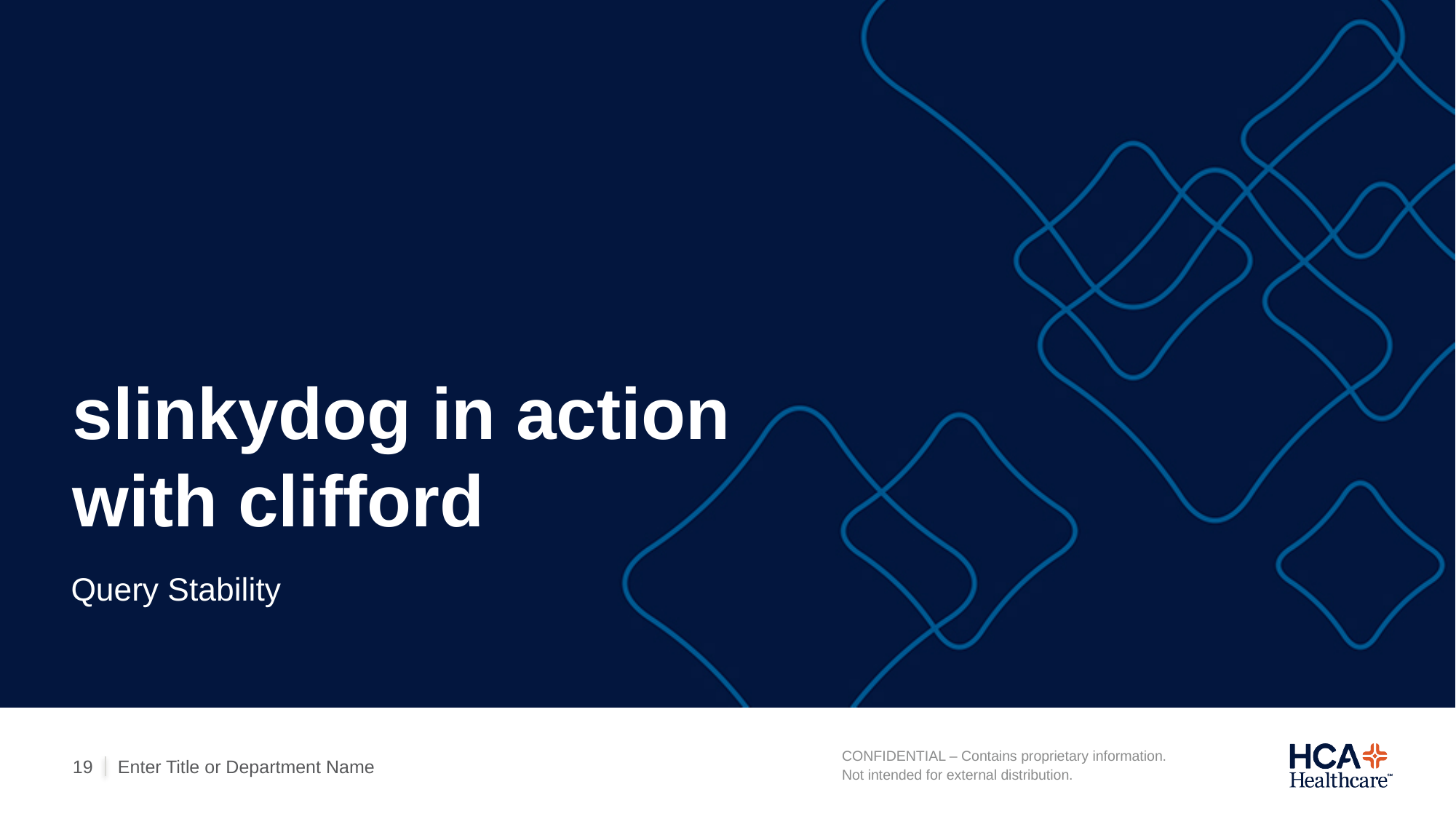

# slinkydog in action with clifford
Query Stability
Enter Title or Department Name